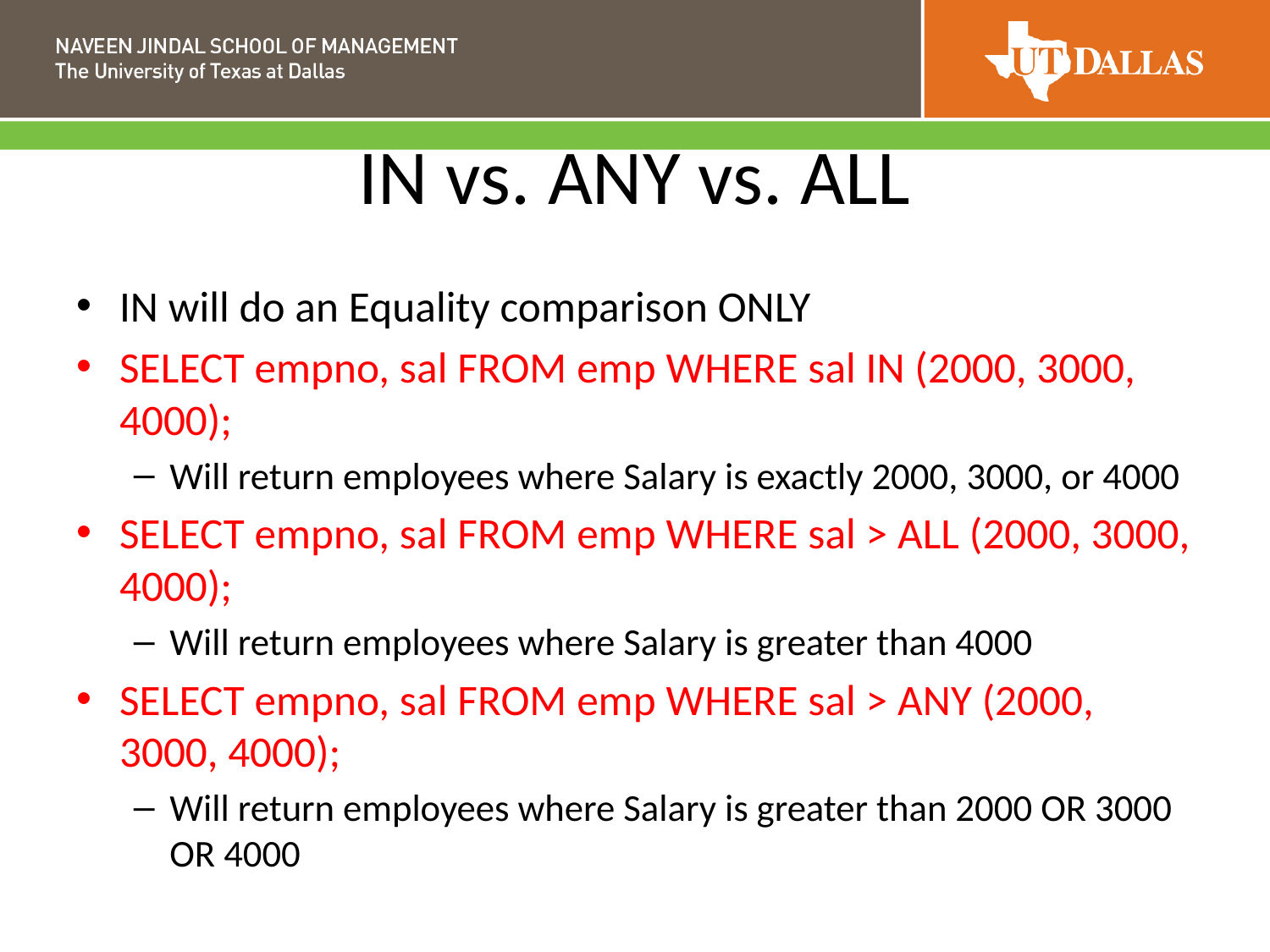

# IN vs. ANY vs. ALL
IN will do an Equality comparison ONLY
SELECT empno, sal FROM emp WHERE sal IN (2000, 3000, 4000);
Will return employees where Salary is exactly 2000, 3000, or 4000
SELECT empno, sal FROM emp WHERE sal > ALL (2000, 3000, 4000);
Will return employees where Salary is greater than 4000
SELECT empno, sal FROM emp WHERE sal > ANY (2000, 3000, 4000);
Will return employees where Salary is greater than 2000 OR 3000 OR 4000